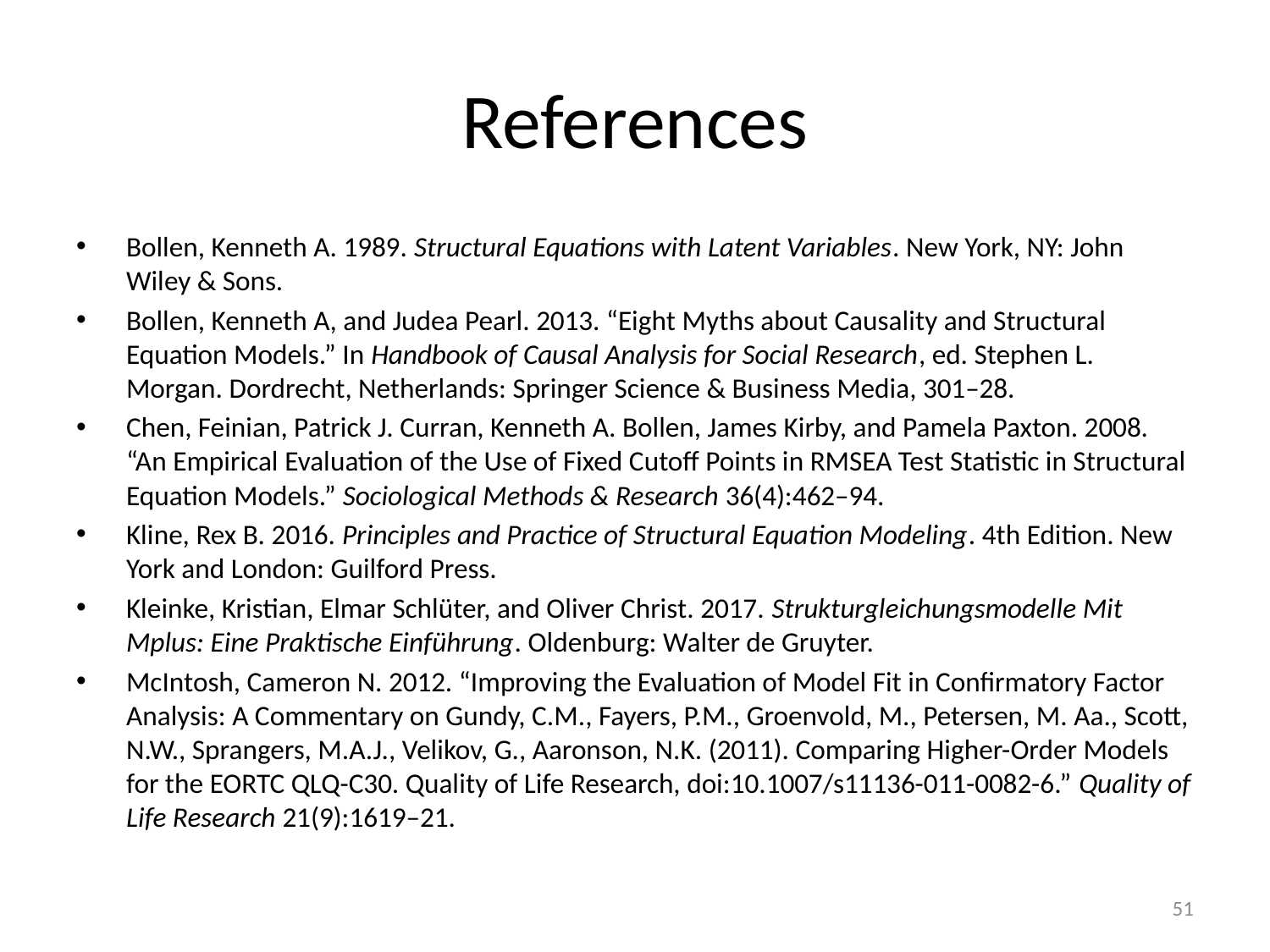

# References
Bollen, Kenneth A. 1989. Structural Equations with Latent Variables. New York, NY: John Wiley & Sons.
Bollen, Kenneth A, and Judea Pearl. 2013. “Eight Myths about Causality and Structural Equation Models.” In Handbook of Causal Analysis for Social Research, ed. Stephen L. Morgan. Dordrecht, Netherlands: Springer Science & Business Media, 301–28.
Chen, Feinian, Patrick J. Curran, Kenneth A. Bollen, James Kirby, and Pamela Paxton. 2008. “An Empirical Evaluation of the Use of Fixed Cutoff Points in RMSEA Test Statistic in Structural Equation Models.” Sociological Methods & Research 36(4):462–94.
Kline, Rex B. 2016. Principles and Practice of Structural Equation Modeling. 4th Edition. New York and London: Guilford Press.
Kleinke, Kristian, Elmar Schlüter, and Oliver Christ. 2017. Strukturgleichungsmodelle Mit Mplus: Eine Praktische Einführung. Oldenburg: Walter de Gruyter.
McIntosh, Cameron N. 2012. “Improving the Evaluation of Model Fit in Confirmatory Factor Analysis: A Commentary on Gundy, C.M., Fayers, P.M., Groenvold, M., Petersen, M. Aa., Scott, N.W., Sprangers, M.A.J., Velikov, G., Aaronson, N.K. (2011). Comparing Higher-Order Models for the EORTC QLQ-C30. Quality of Life Research, doi:10.1007/s11136-011-0082-6.” Quality of Life Research 21(9):1619–21.
51